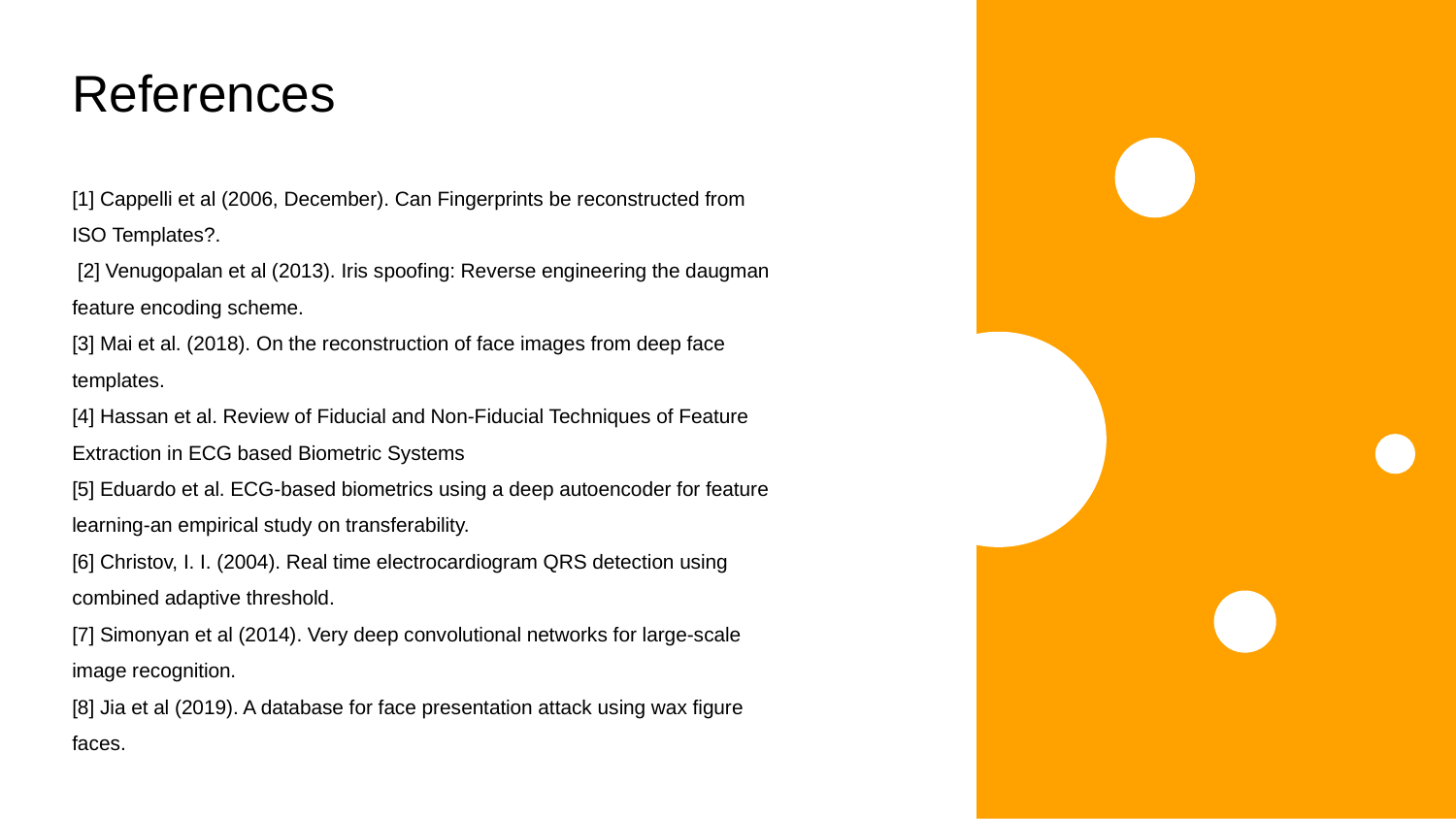

# References

[1] Cappelli et al (2006, December). Can Fingerprints be reconstructed from ISO Templates?.
 [2] Venugopalan et al (2013). Iris spoofing: Reverse engineering the daugman feature encoding scheme.
[3] Mai et al. (2018). On the reconstruction of face images from deep face templates.
[4] Hassan et al. Review of Fiducial and Non-Fiducial Techniques of Feature Extraction in ECG based Biometric Systems
[5] Eduardo et al. ECG-based biometrics using a deep autoencoder for feature learning-an empirical study on transferability.
[6] Christov, I. I. (2004). Real time electrocardiogram QRS detection using combined adaptive threshold.
[7] Simonyan et al (2014). Very deep convolutional networks for large-scale image recognition.
[8] Jia et al (2019). A database for face presentation attack using wax figure faces.